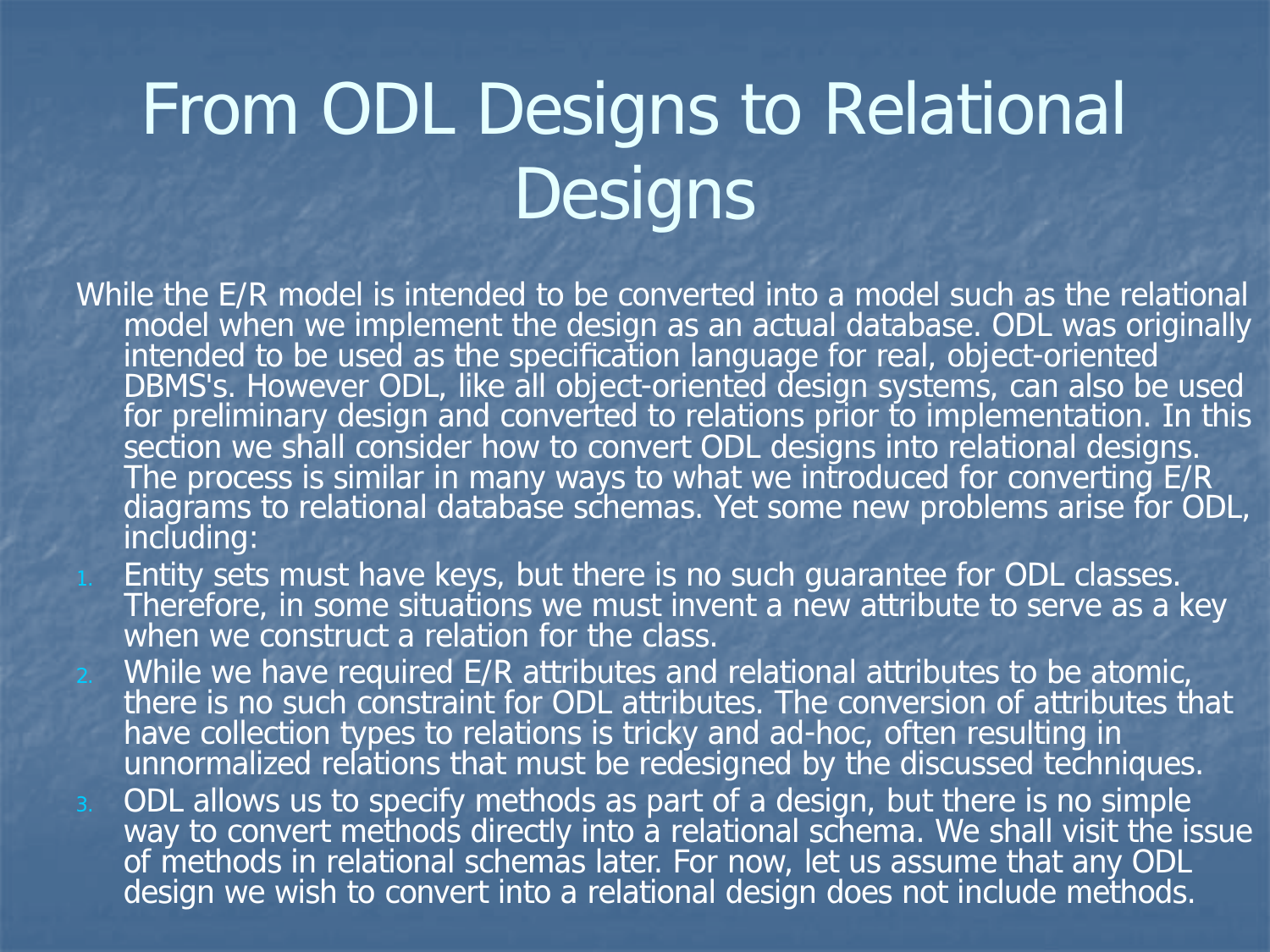

# From ODL Designs to Relational Designs
While the E/R model is intended to be converted into a model such as the relational model when we implement the design as an actual database. ODL was originally intended to be used as the specification language for real, object-oriented DBMS's. However ODL, like all object-oriented design systems, can also be used for preliminary design and converted to relations prior to implementation. In this section we shall consider how to convert ODL designs into relational designs. The process is similar in many ways to what we introduced for converting E/R diagrams to relational database schemas. Yet some new problems arise for ODL, including:
Entity sets must have keys, but there is no such guarantee for ODL classes. Therefore, in some situations we must invent a new attribute to serve as a key when we construct a relation for the class.
While we have required E/R attributes and relational attributes to be atomic, there is no such constraint for ODL attributes. The conversion of attributes that have collection types to relations is tricky and ad-hoc, often resulting in unnormalized relations that must be redesigned by the discussed techniques.
ODL allows us to specify methods as part of a design, but there is no simple way to convert methods directly into a relational schema. We shall visit the issue of methods in relational schemas later. For now, let us assume that any ODL design we wish to convert into a relational design does not include methods.